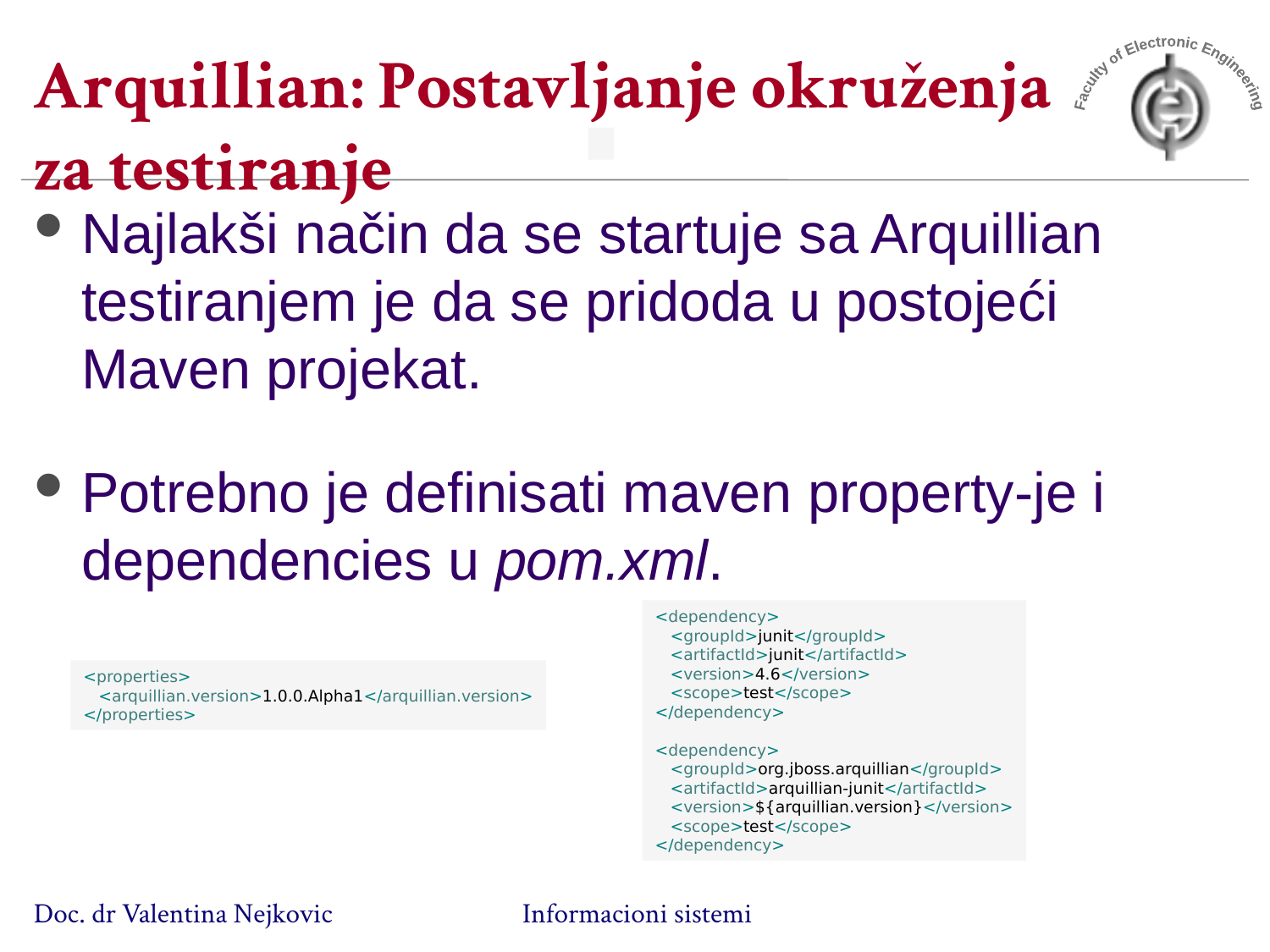

# Arquillian: Postavljanje okruženja za testiranje

Najlakši način da se startuje sa Arquillian testiranjem je da se pridoda u postojeći Maven projekat.
Potrebno je definisati maven property-je i dependencies u pom.xml.
<dependency> 
   <groupId>junit</groupId> 
   <artifactId>junit</artifactId> 
   <version>4.6</version> 
   <scope>test</scope> 
</dependency> 
<dependency>
   <groupId>org.jboss.arquillian</groupId>
   <artifactId>arquillian-junit</artifactId>
   <version>${arquillian.version}</version>
   <scope>test</scope>
</dependency>
<properties>
   <arquillian.version>1.0.0.Alpha1</arquillian.version>
</properties>
Doc. dr Valentina Nejkovic                              Informacioni sistemi